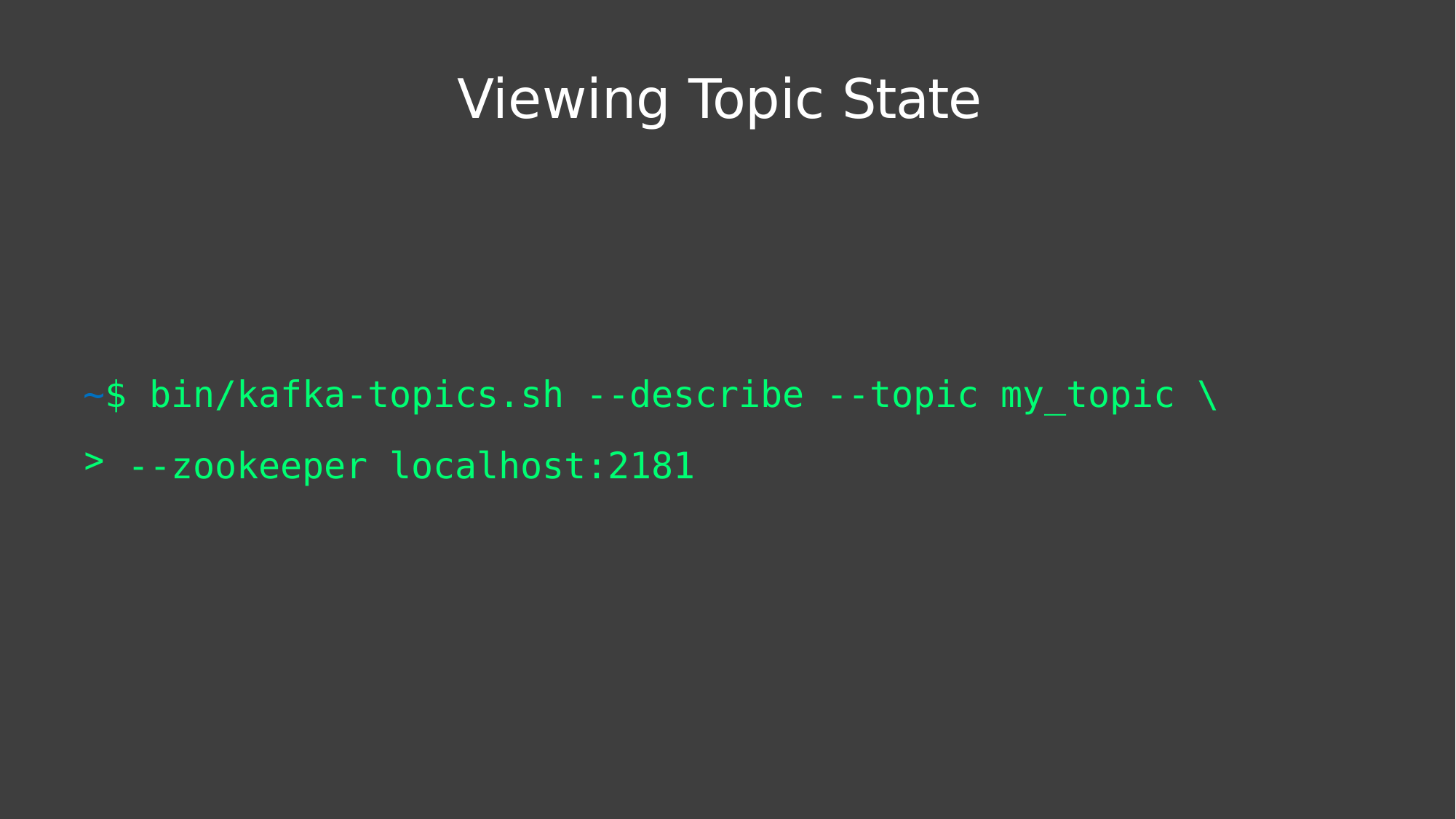

# Viewing Topic State
~$ bin/kafka-topics.sh --describe --topic my_topic \
--zookeeper localhost:2181
11